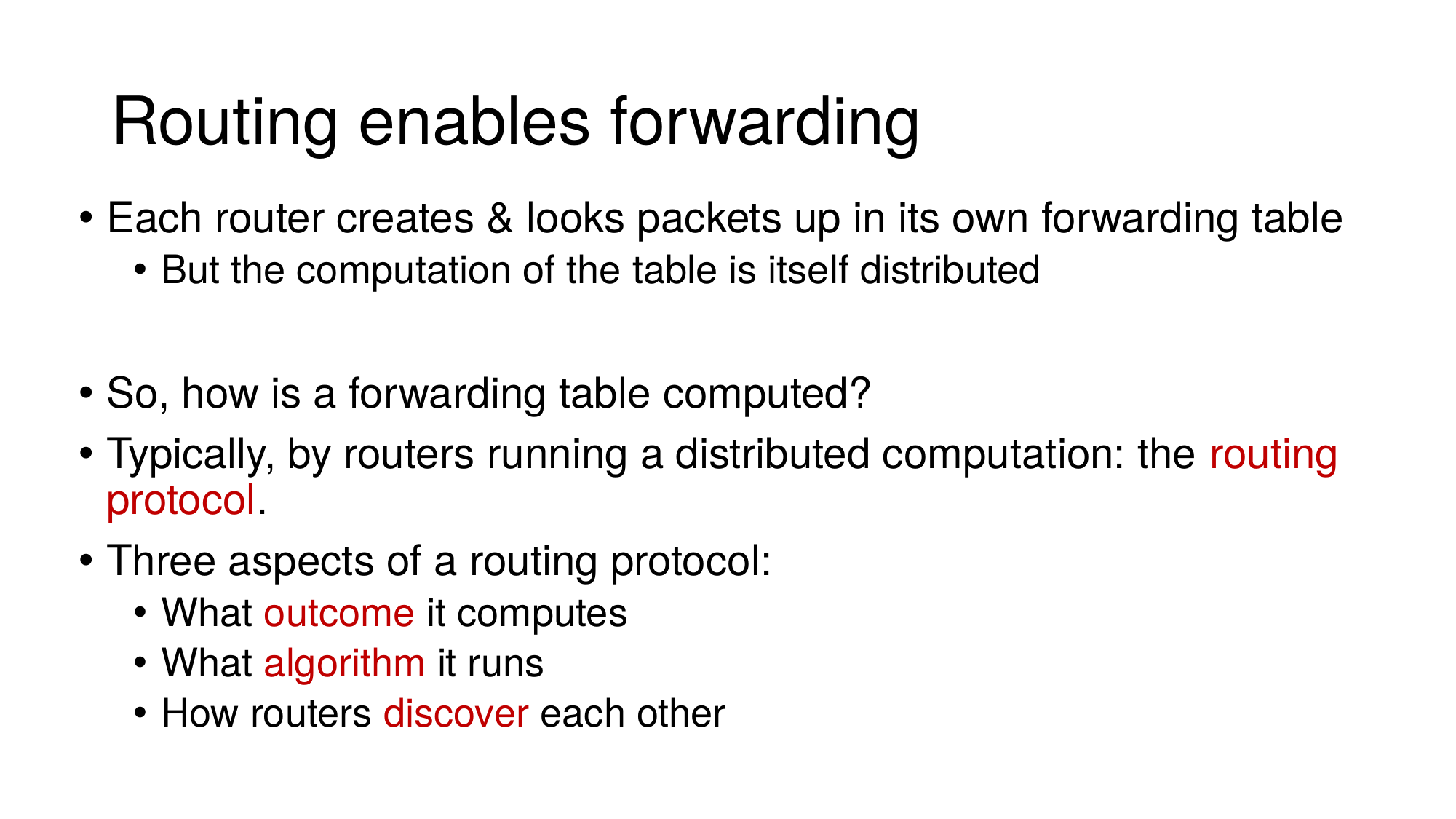

# Routing enables forwarding
Each router creates & looks packets up in its own forwarding table
But the computation of the table is itself distributed

So, how is a forwarding table computed?
Typically, by routers running a distributed computation: the routing protocol.
Three aspects of a routing protocol:
What outcome it computes
What algorithm it runs
How routers discover each other